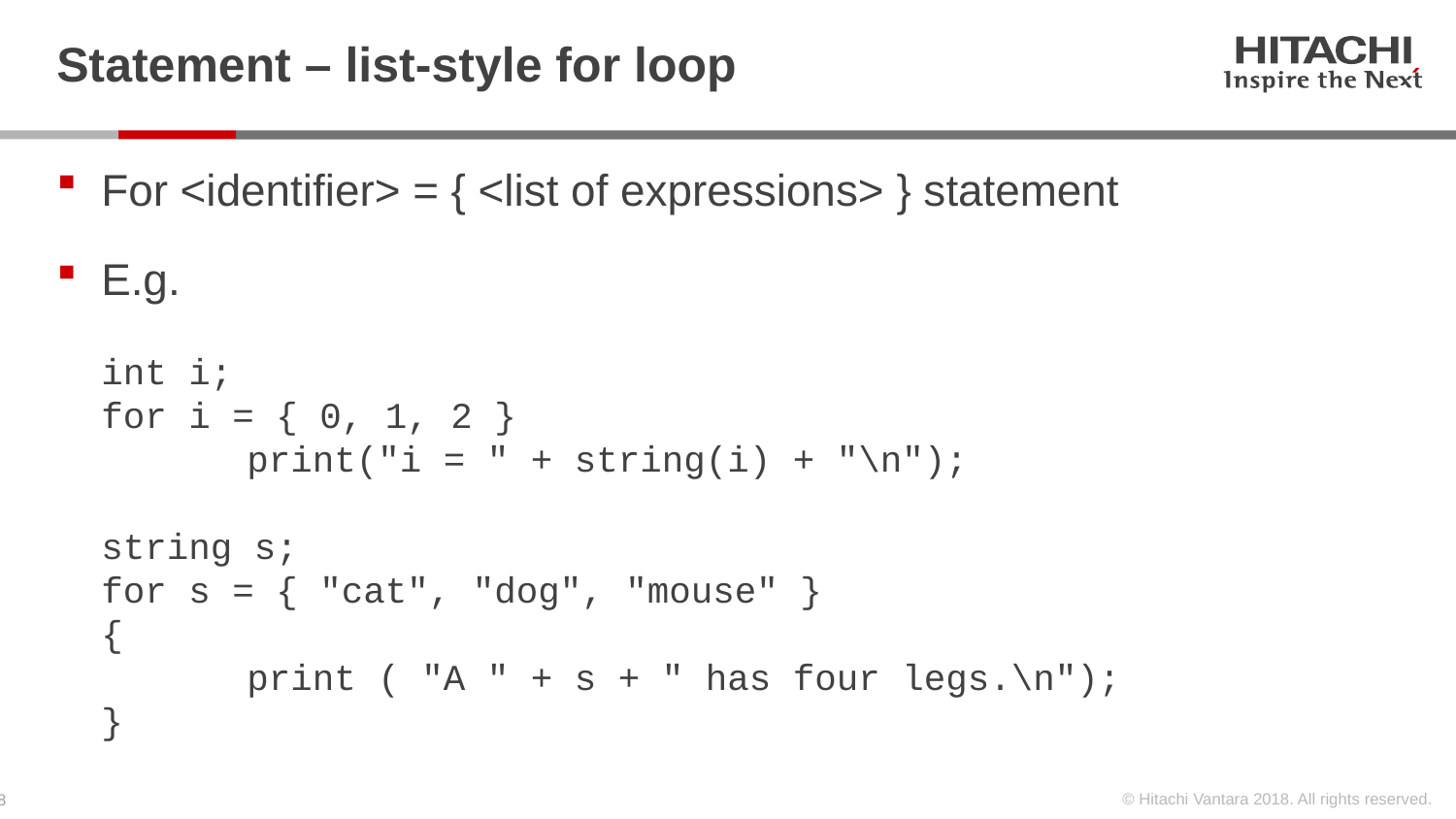

# Statement – list-style for loop
For <identifier> = { <list of expressions> } statement
E.g.
int i;
for i = { 0, 1, 2 }
	print("i = " + string(i) + "\n");
string s;
for s = { "cat", "dog", "mouse" }
{
	print ( "A " + s + " has four legs.\n");
}